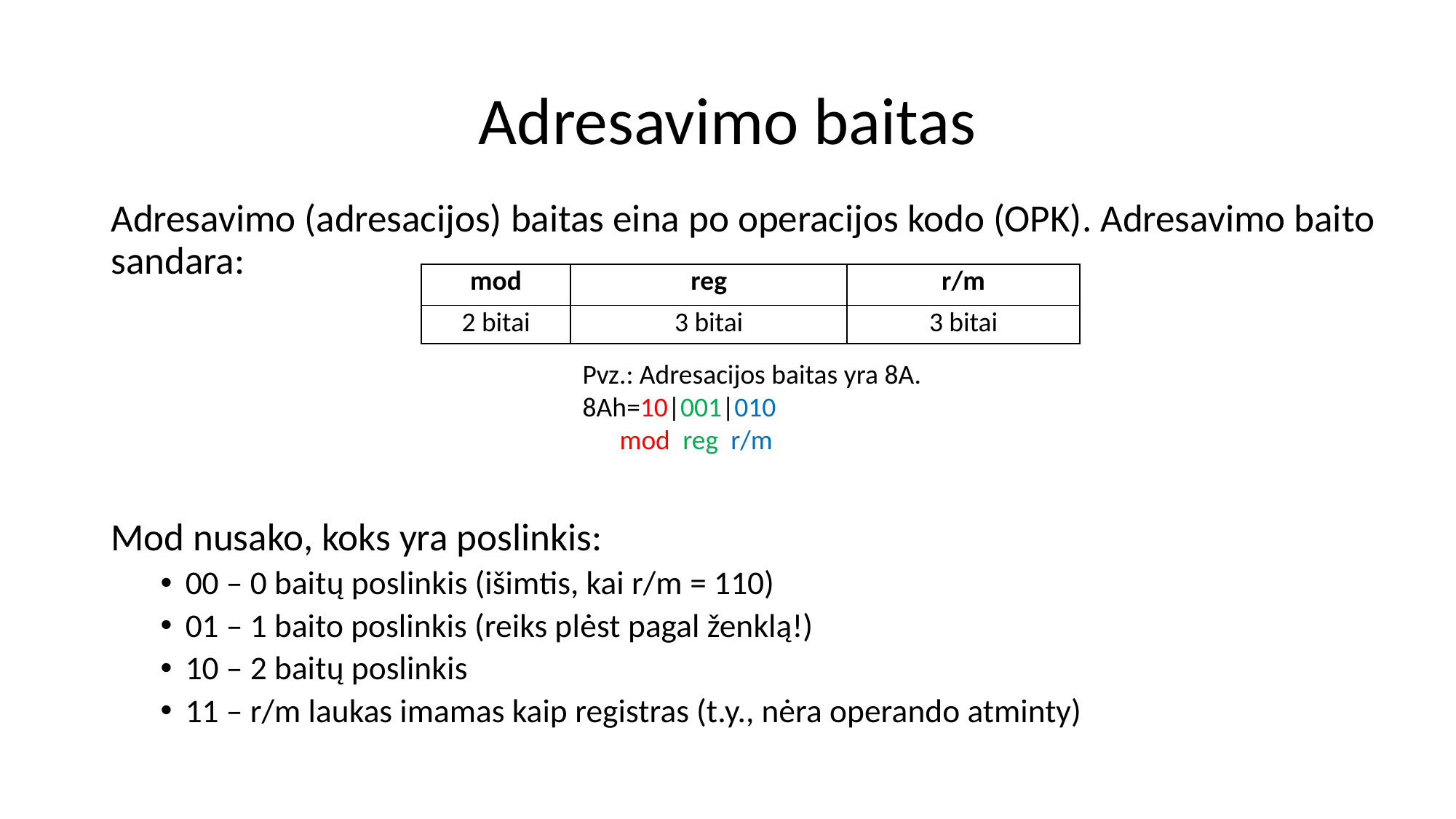

# Adresavimo baitas
Adresavimo (adresacijos) baitas eina po operacijos kodo (OPK). Adresavimo baito sandara:

Mod nusako, koks yra poslinkis:
00 – 0 baitų poslinkis (išimtis, kai r/m = 110)
01 – 1 baito poslinkis (reiks plėst pagal ženklą!)
10 – 2 baitų poslinkis
11 – r/m laukas imamas kaip registras (t.y., nėra operando atminty)

| mod | reg | r/m |
| --- | --- | --- |
| 2 bitai | 3 bitai | 3 bitai |
Pvz.: Adresacijos baitas yra 8A.
8Ah=10|001|010
      mod  reg  r/m